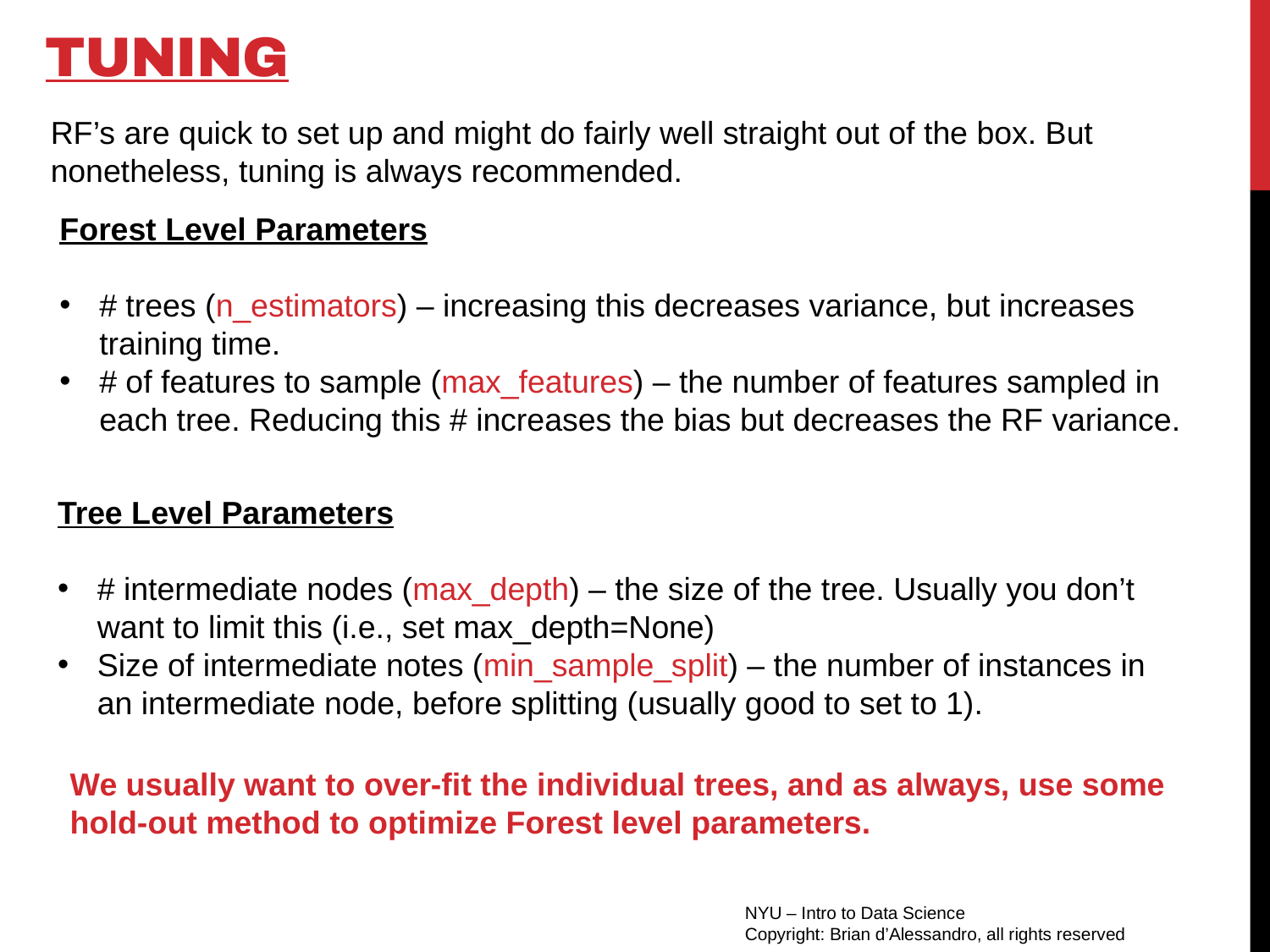

# tuning
RF’s are quick to set up and might do fairly well straight out of the box. But nonetheless, tuning is always recommended.
Forest Level Parameters

# trees (n_estimators) – increasing this decreases variance, but increases training time.
# of features to sample (max_features) – the number of features sampled in each tree. Reducing this # increases the bias but decreases the RF variance.

Tree Level Parameters

# intermediate nodes (max_depth) – the size of the tree. Usually you don’t want to limit this (i.e., set max_depth=None)
Size of intermediate notes (min_sample_split) – the number of instances in an intermediate node, before splitting (usually good to set to 1).

We usually want to over-fit the individual trees, and as always, use some hold-out method to optimize Forest level parameters.